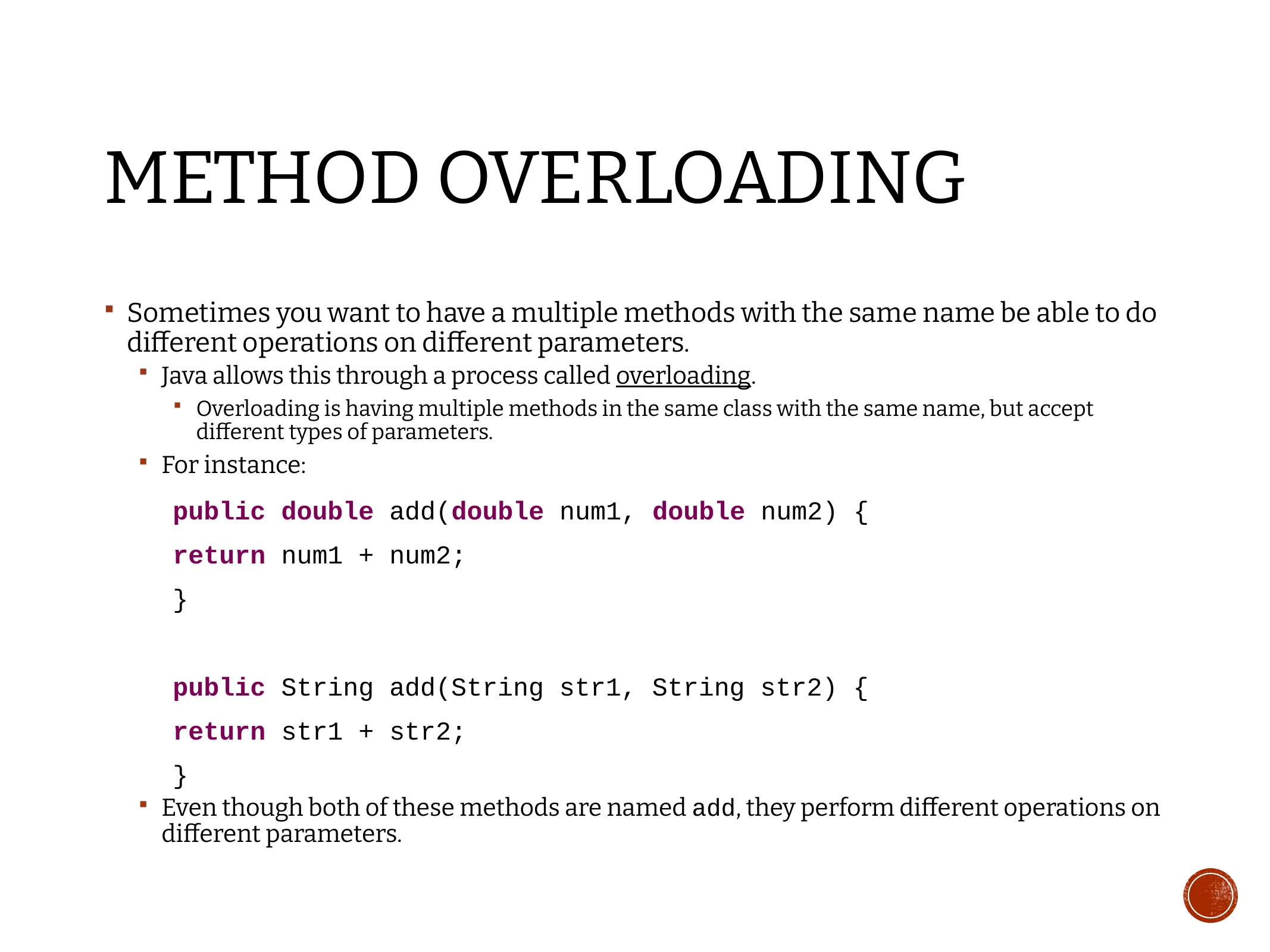

# Method Overloading
Sometimes you want to have a multiple methods with the same name be able to do different operations on different parameters.
Java allows this through a process called overloading.
Overloading is having multiple methods in the same class with the same name, but accept different types of parameters.
For instance:
	public double add(double num1, double num2) {
		return num1 + num2;
	}

	public String add(String str1, String str2) {
		return str1 + str2;
	}
Even though both of these methods are named add, they perform different operations on different parameters.